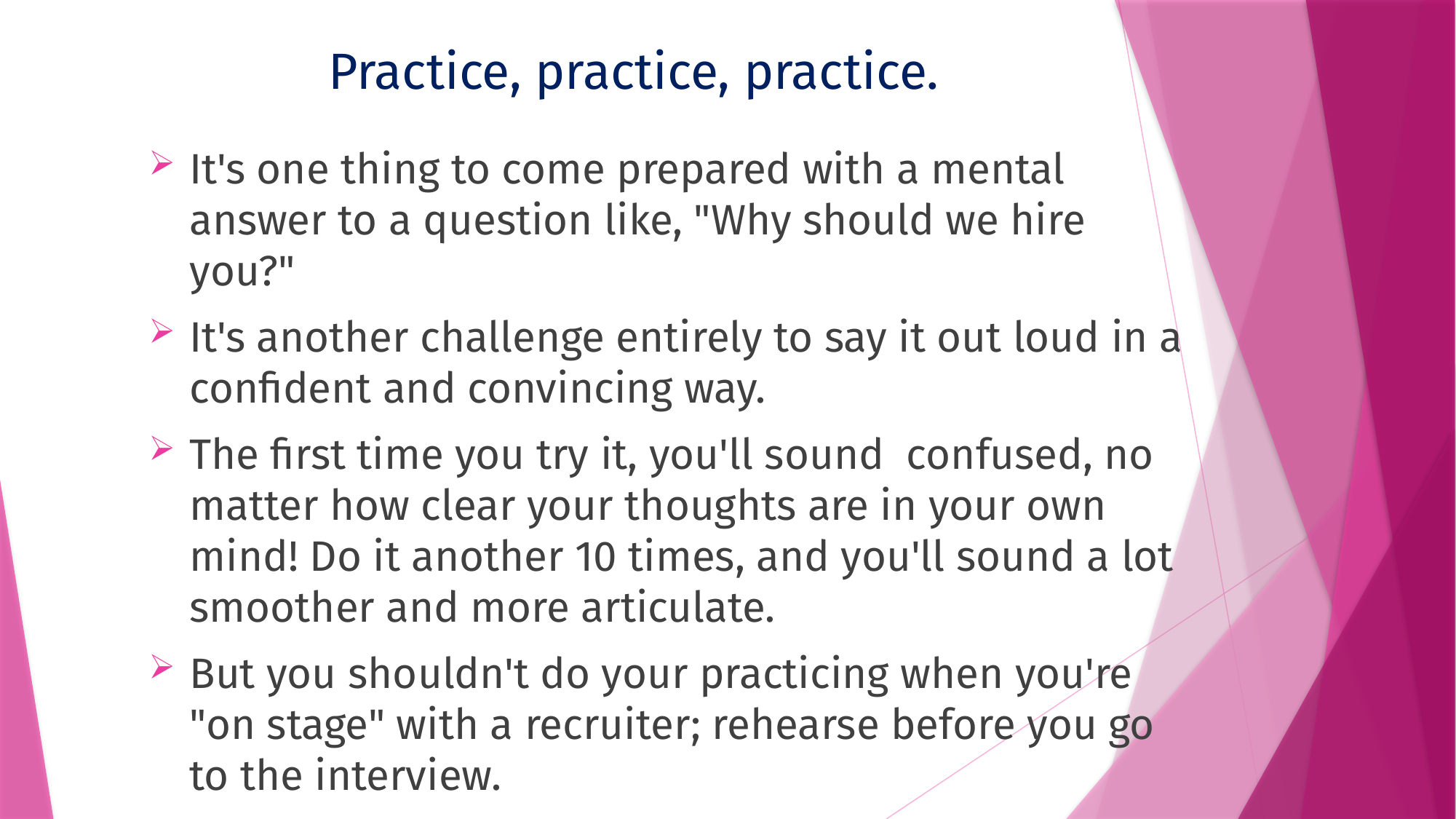

# Practice, practice, practice.
It's one thing to come prepared with a mental answer to a question like, "Why should we hire you?"
It's another challenge entirely to say it out loud in a confident and convincing way.
The first time you try it, you'll sound  confused, no matter how clear your thoughts are in your own mind! Do it another 10 times, and you'll sound a lot smoother and more articulate.
But you shouldn't do your practicing when you're "on stage" with a recruiter; rehearse before you go to the interview.